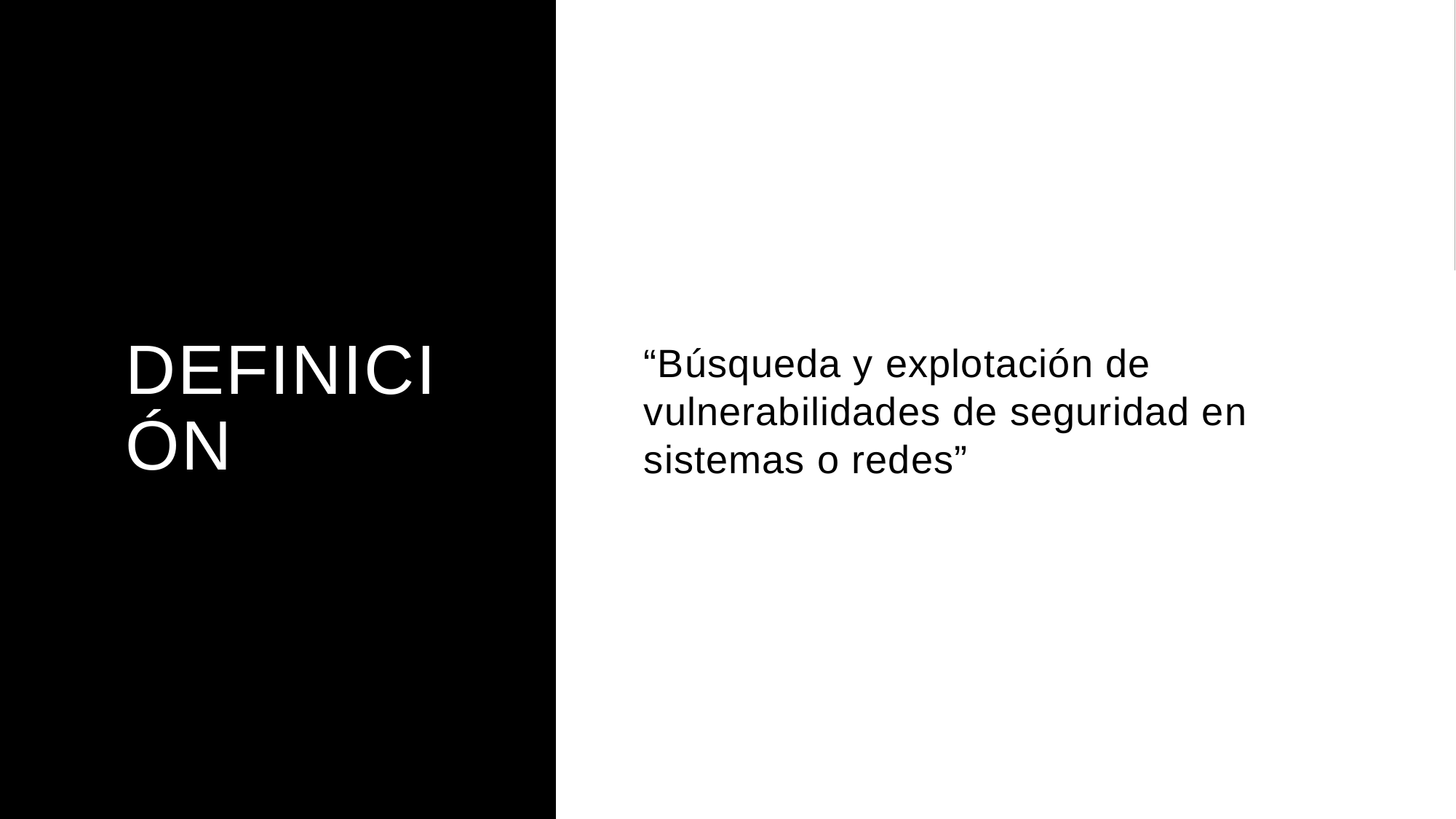

# Definición
“Búsqueda y explotación de vulnerabilidades de seguridad en sistemas o redes”